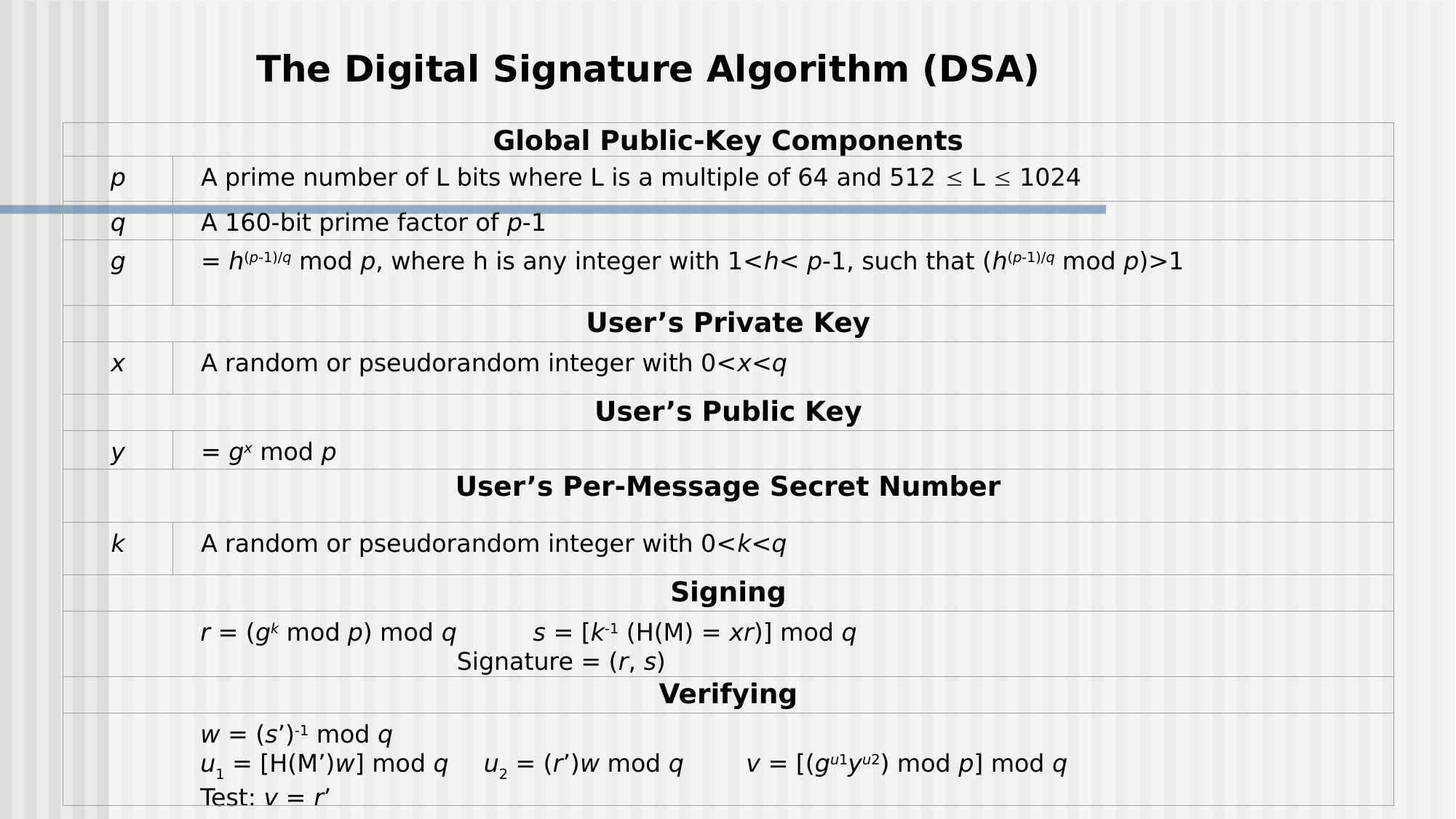

The Digital Signature Algorithm (DSA)

Global Public-Key Components

p

A prime number of L bits where L is a multiple of 64 and 512 ≤ L ≤ 1024

q

A 160-bit prime factor of p-1

g

= h(p-1)/q mod p, where h is any integer with 1<h< p-1, such that (h(p-1)/q mod p)>1

User’s Private Key

x

A random or pseudorandom integer with 0<x<q

User’s Public Key

y

= gx mod p

User’s Per-Message Secret Number

k

A random or pseudorandom integer with 0<k<q

Signing

	r = (gk mod p) mod q          s = [k-1 (H(M) = xr)] mod q
			     Signature = (r, s)

Verifying

	w = (s’)-1 mod q
	u1 = [H(M’)w] mod q      u2 = (r’)w mod q	v = [(gu1yu2) mod p] mod q				Test: v = r’